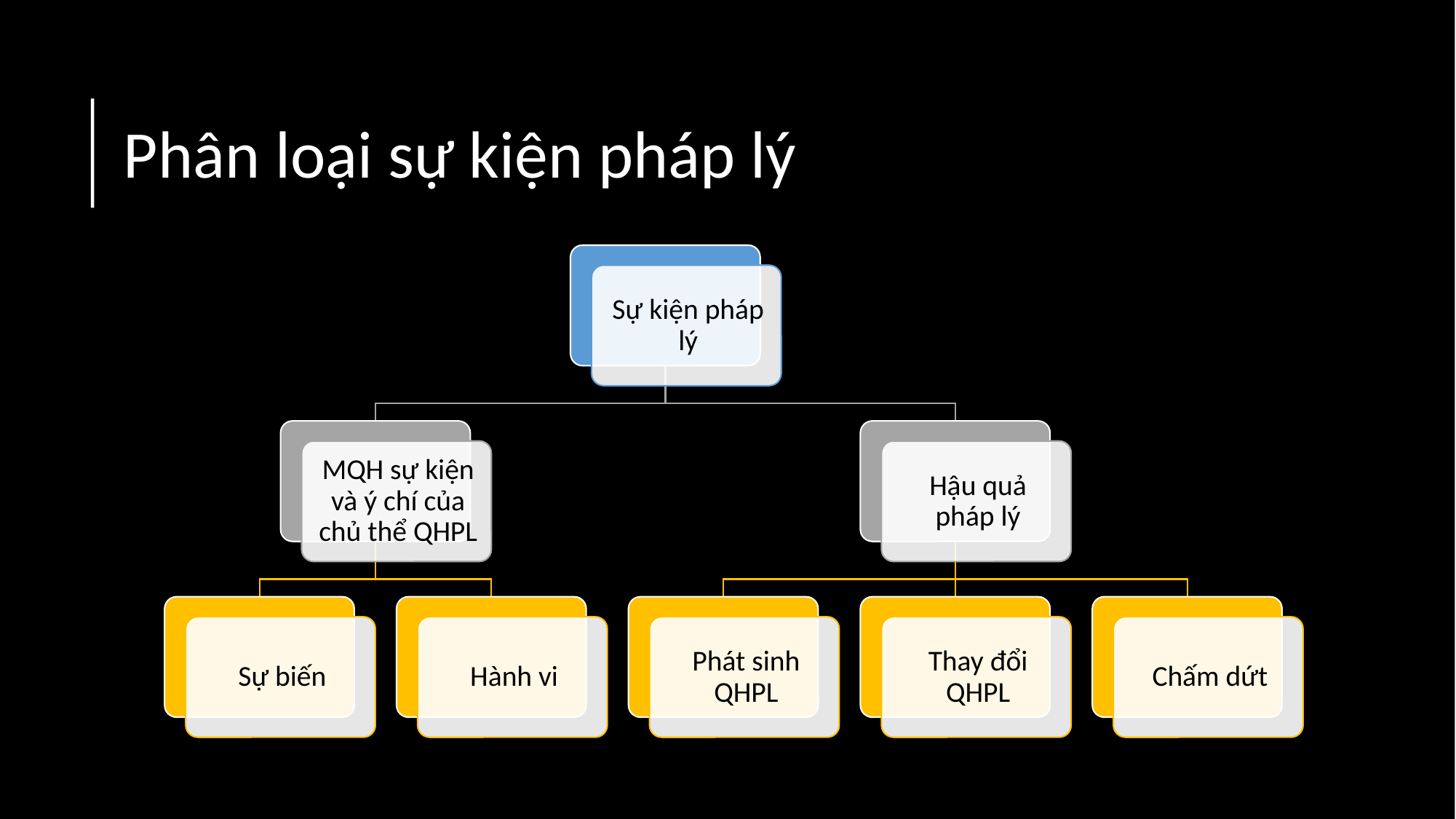

# Phân loại sự kiện pháp lý

Sự kiện pháp lý
MQH sự kiện và ý chí của chủ thể QHPL
Sự biến
Hành vi
Hậu quả pháp lý
Phát sinh QHPL
Thay đổi QHPL
Chấm dứt